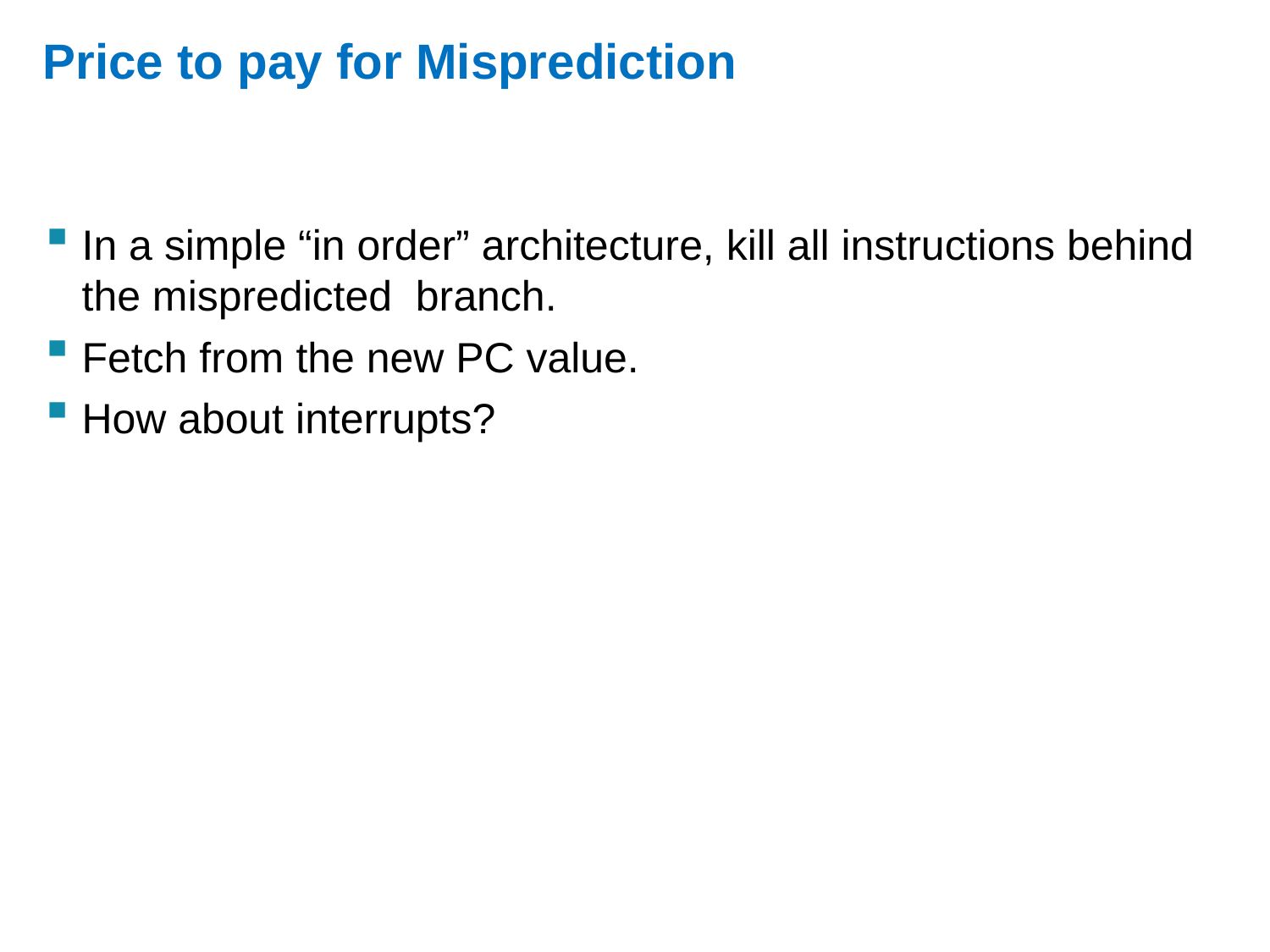

# Price to pay for Misprediction
In a simple “in order” architecture, kill all instructions behind the mispredicted  branch.
Fetch from the new PC value.
How about interrupts?